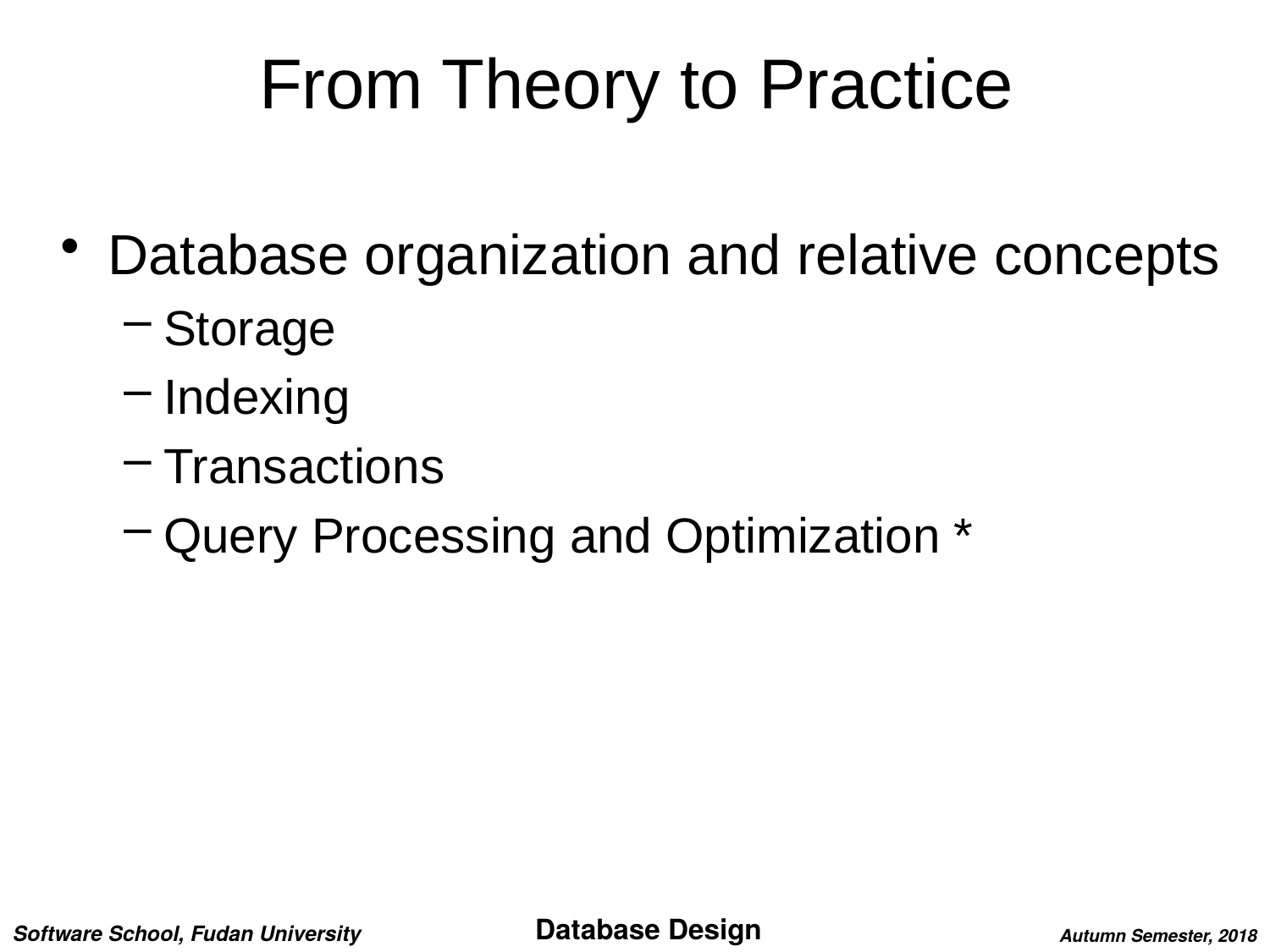

# From Theory to Practice
Database organization and relative concepts
Storage
Indexing
Transactions
Query Processing and Optimization *